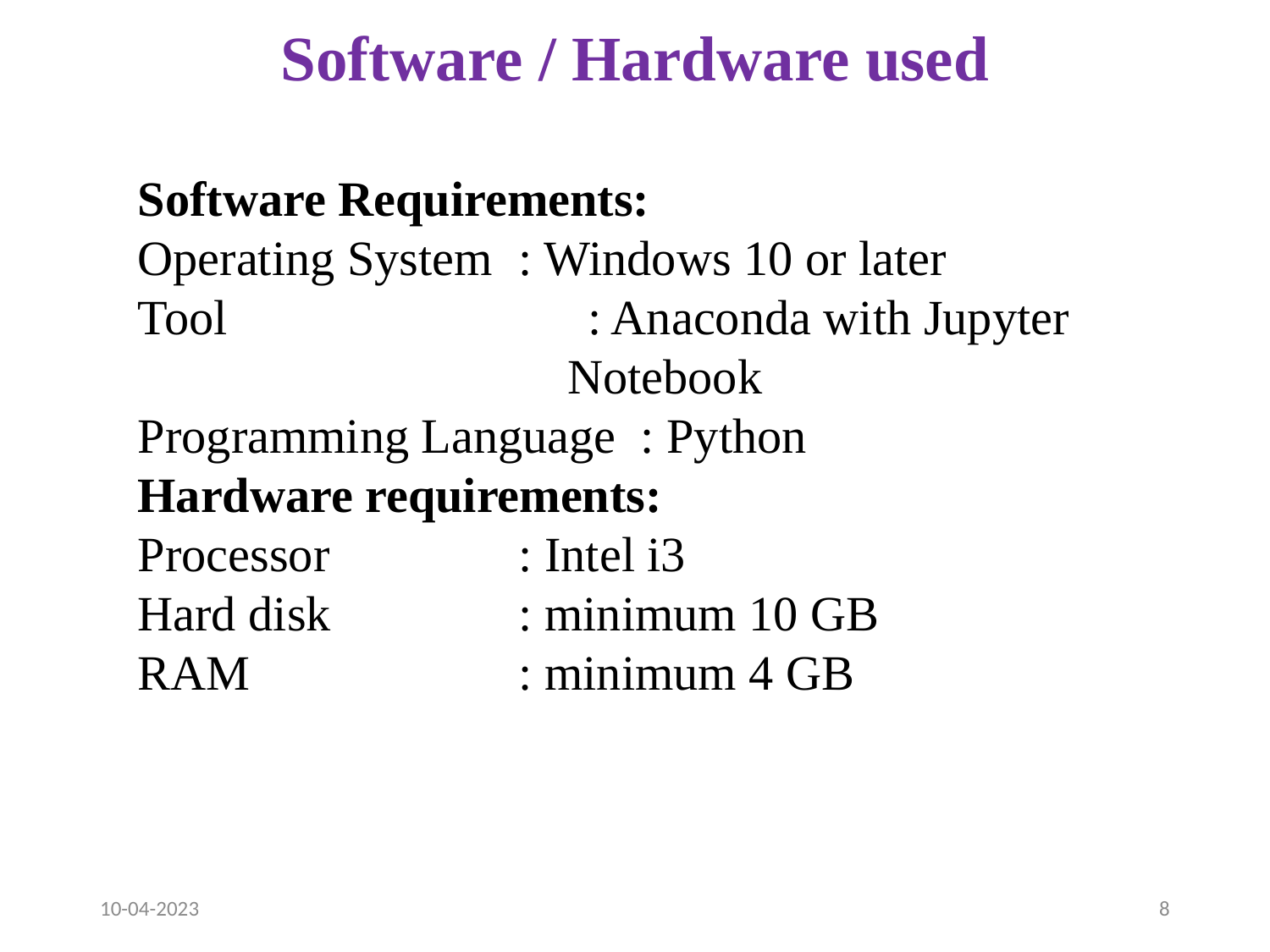

# Software / Hardware used
Software Requirements:
Operating System  	: Windows 10 or later
Tool   		                : Anaconda with Jupyter
                                   Notebook
Programming Language  : Python
Hardware requirements:
Processor   		: Intel i3
Hard disk   		: minimum 10 GB
RAM        		: minimum 4 GB
10-04-2023
8